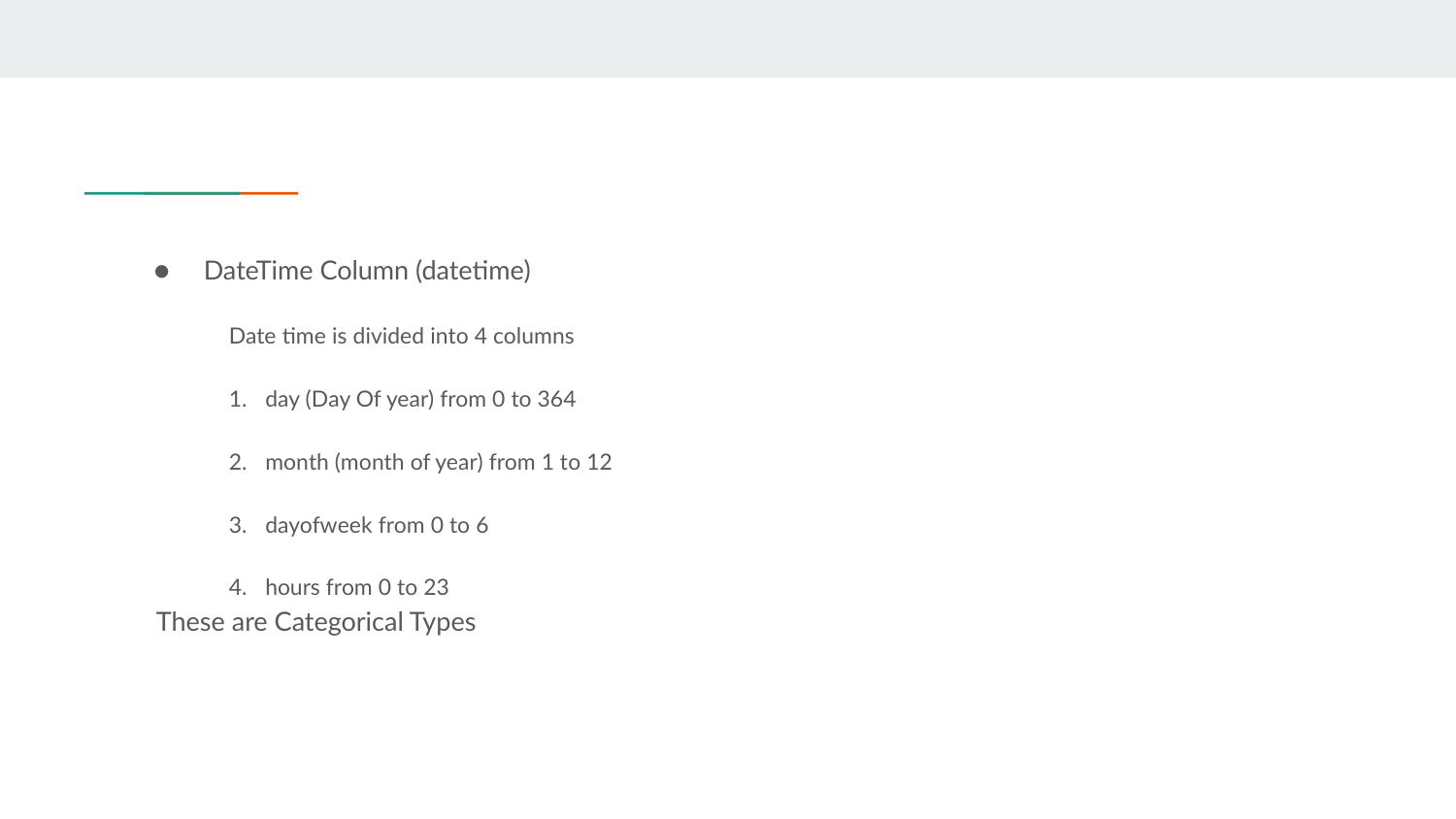

DateTime Column (datetime)
Date time is divided into 4 columns
day (Day Of year) from 0 to 364
month (month of year) from 1 to 12
dayofweek from 0 to 6
hours from 0 to 23
These are Categorical Types